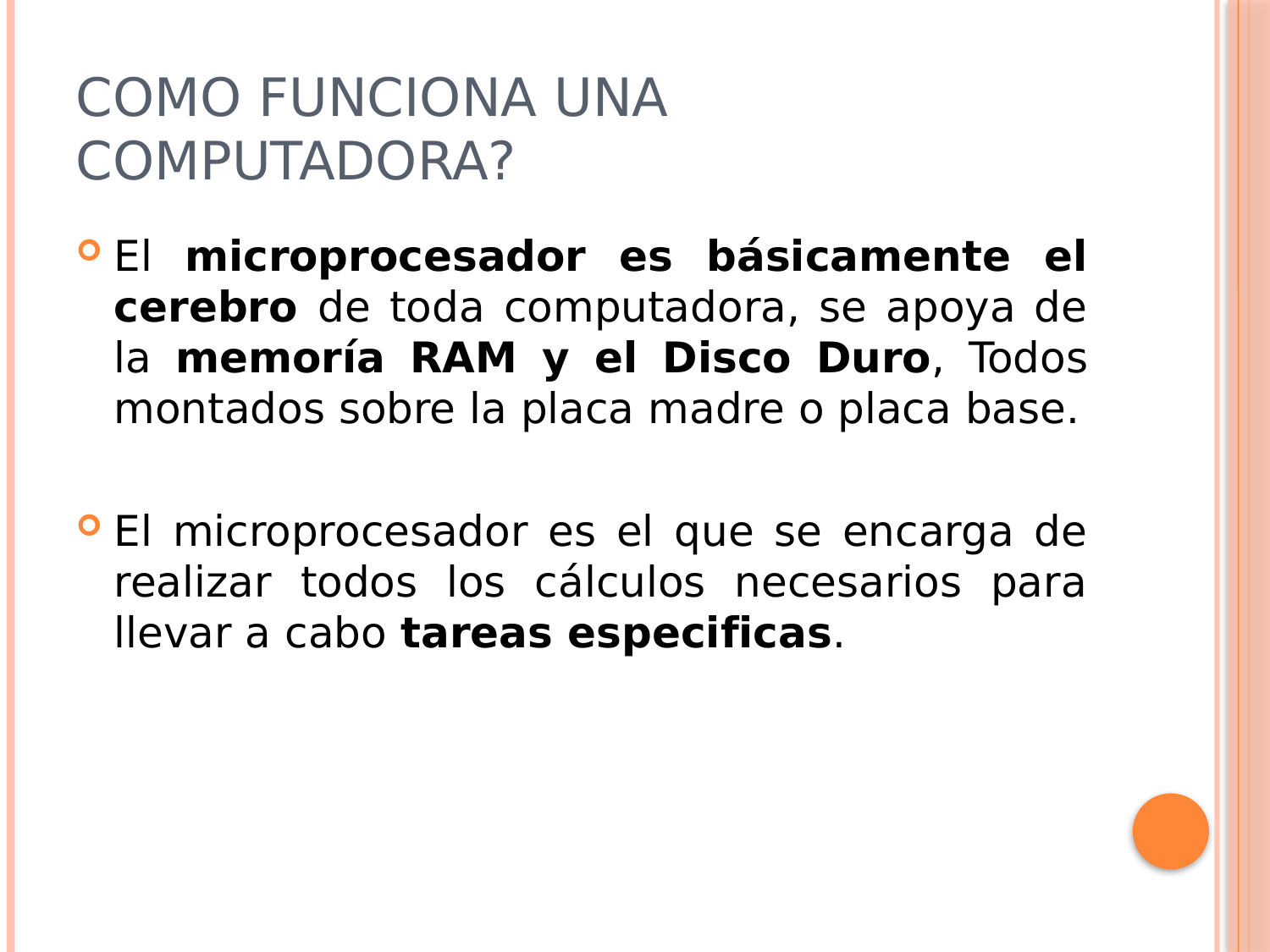

# Como funciona una computadora?
El microprocesador es básicamente el cerebro de toda computadora, se apoya de la memoría RAM y el Disco Duro, Todos montados sobre la placa madre o placa base.

El microprocesador es el que se encarga de realizar todos los cálculos necesarios para llevar a cabo tareas especificas.